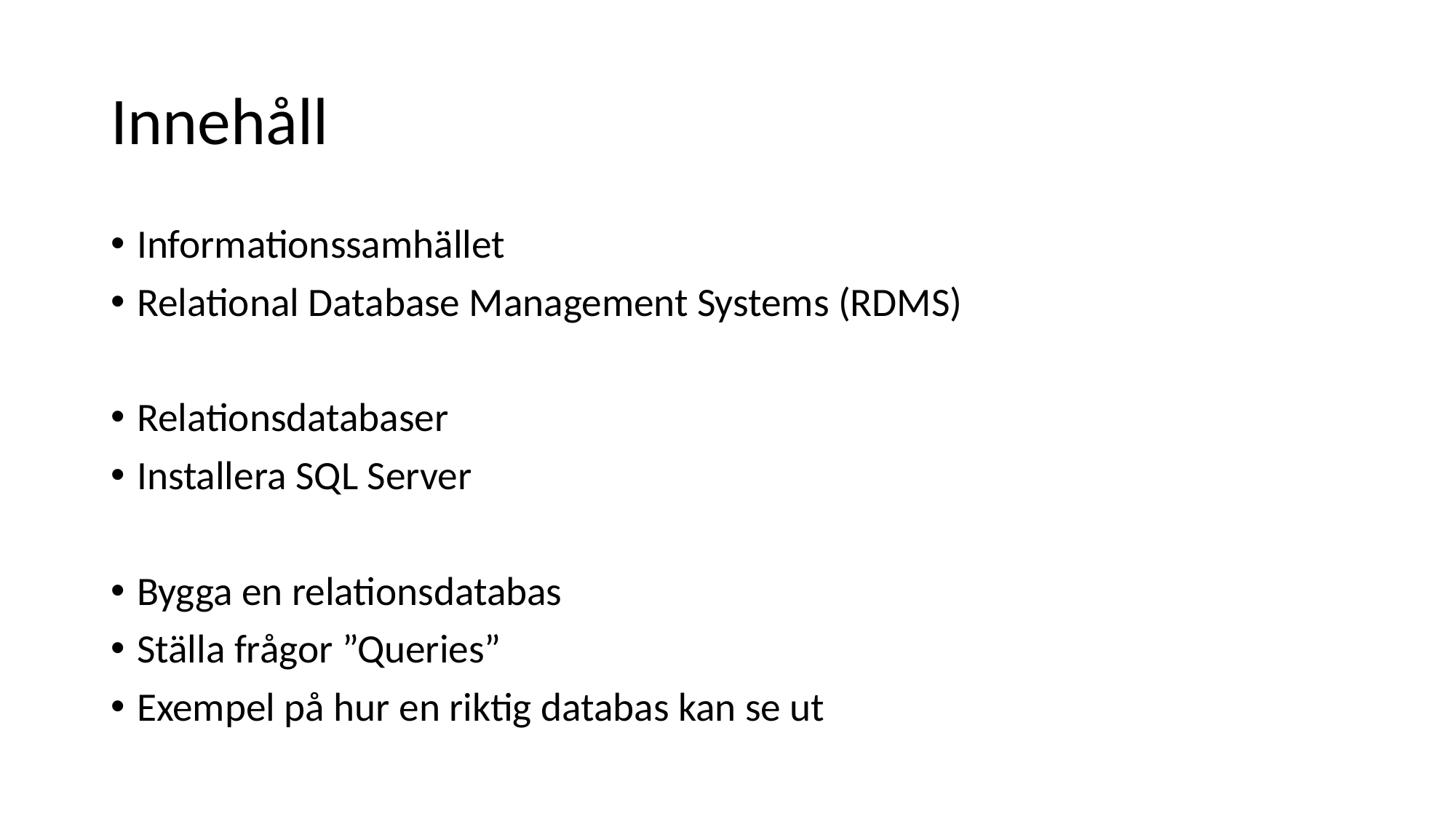

# Innehåll
Informationssamhället
Relational Database Management Systems (RDMS)

Relationsdatabaser
Installera SQL Server

Bygga en relationsdatabas
Ställa frågor ”Queries”
Exempel på hur en riktig databas kan se ut